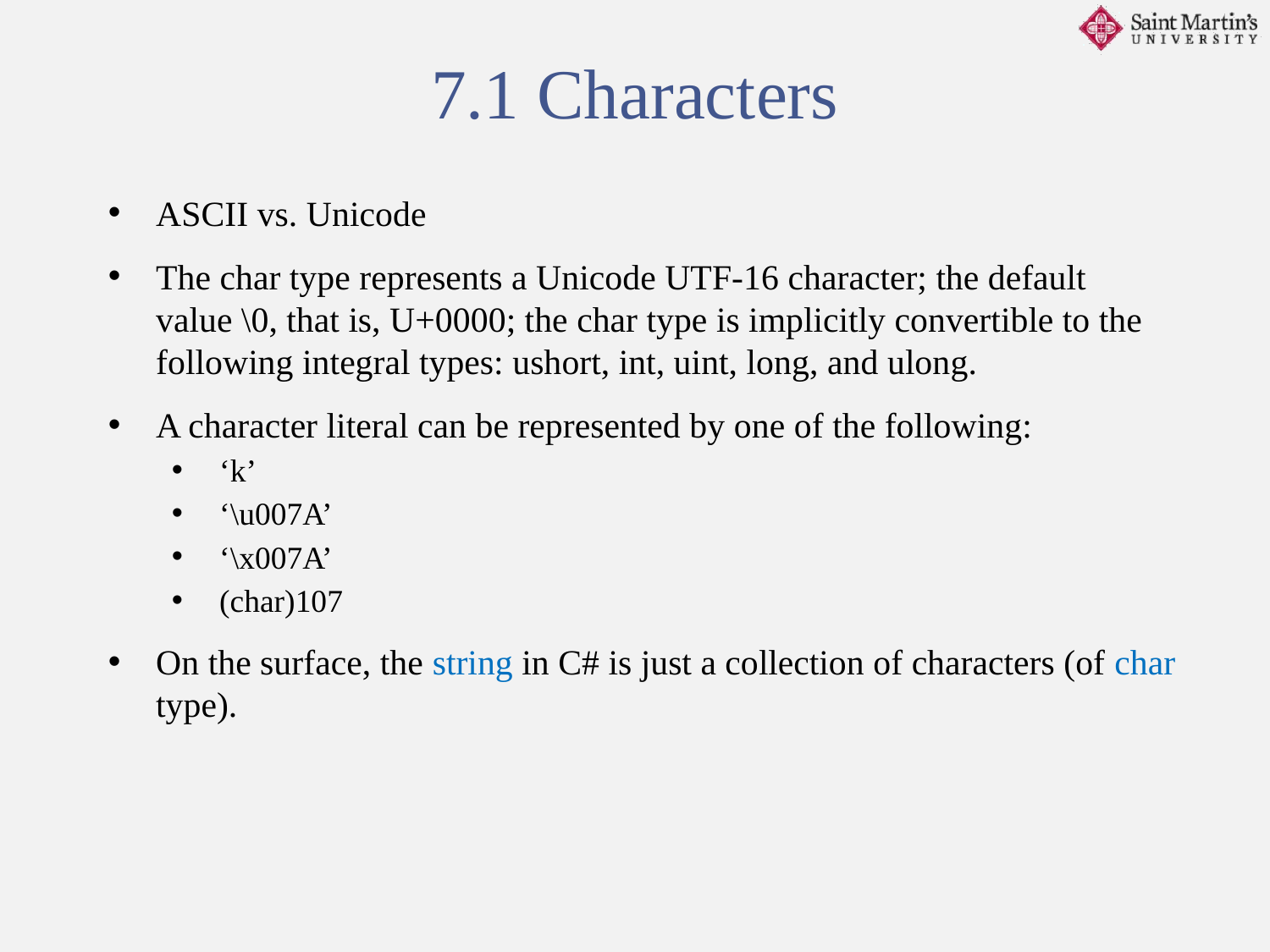

7.1 Characters
ASCII vs. Unicode
The char type represents a Unicode UTF-16 character; the default value \0, that is, U+0000; the char type is implicitly convertible to the following integral types: ushort, int, uint, long, and ulong.
A character literal can be represented by one of the following:
‘k’
‘\u007A’
‘\x007A’
(char)107
On the surface, the string in C# is just a collection of characters (of char type).